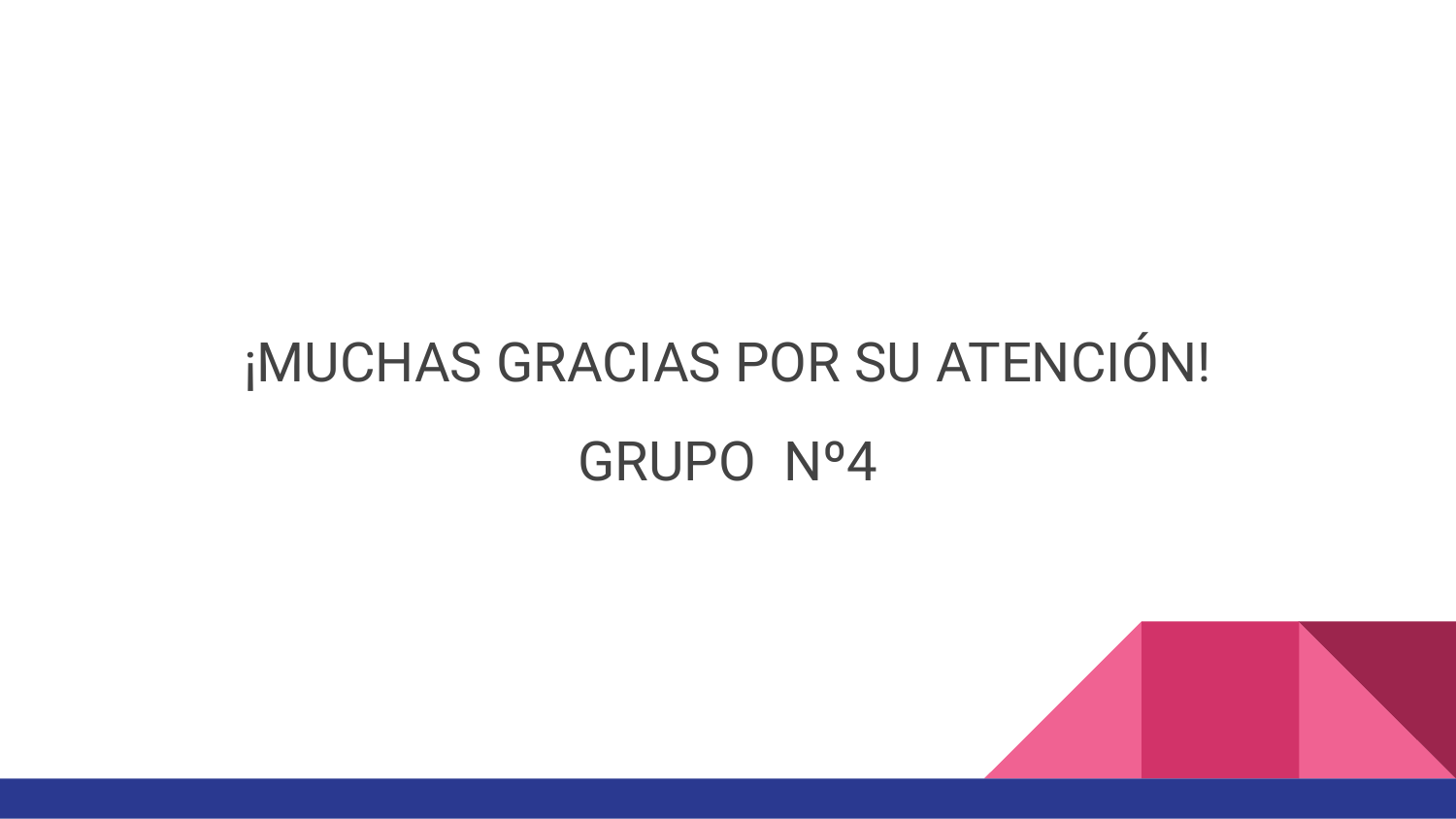

¡MUCHAS GRACIAS POR SU ATENCIÓN!
GRUPO  Nº4